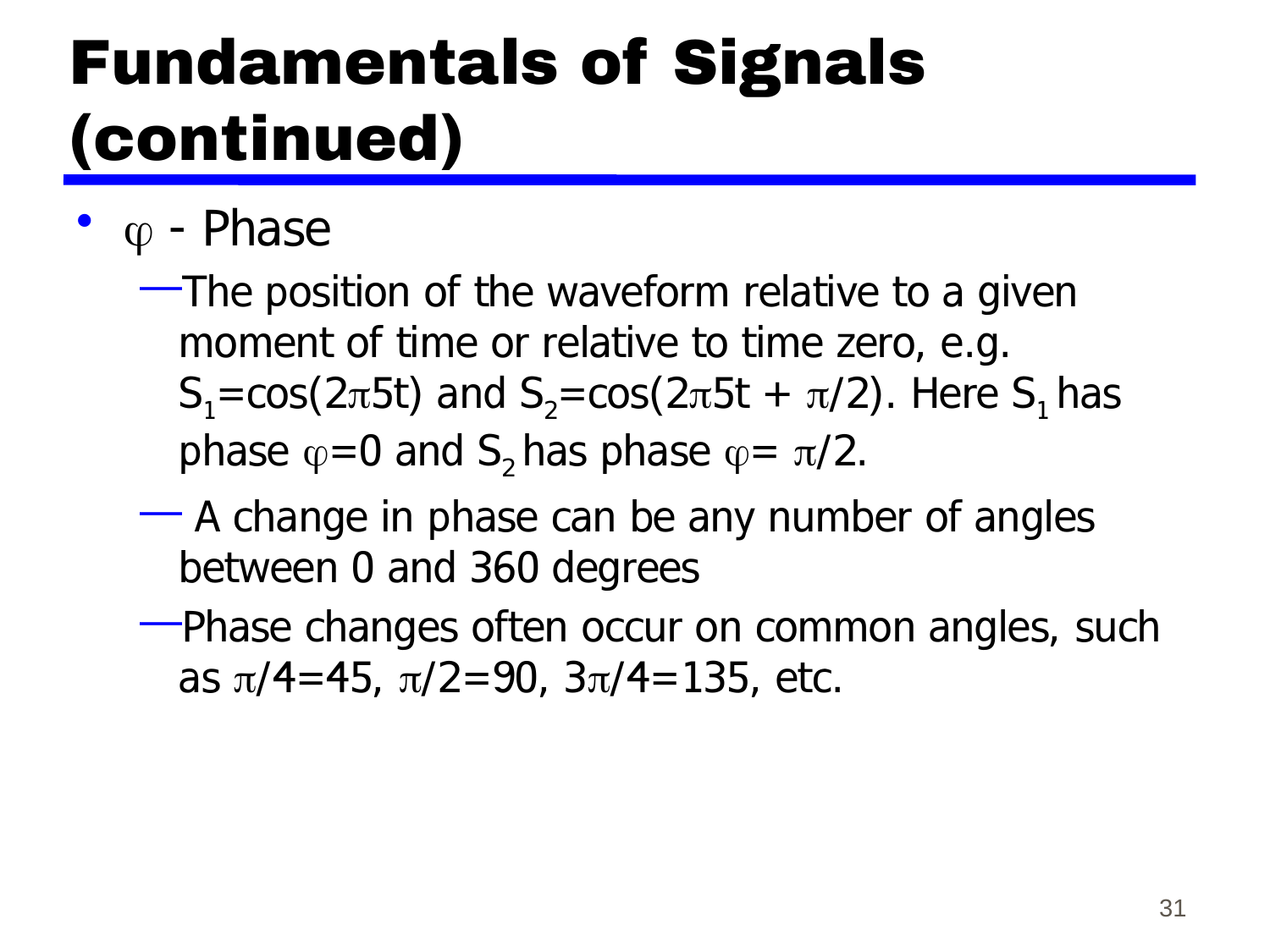

# Fundamentals of Signals (continued)
ϕ - Phase
The position of the waveform relative to a given moment of time or relative to time zero, e.g. S1=cos(2π5t) and S2=cos(2π5t + π/2). Here S1 has phase ϕ=0 and S2 has phase ϕ= π/2.
 A change in phase can be any number of angles between 0 and 360 degrees
Phase changes often occur on common angles, such as π/4=45, π/2=90, 3π/4=135, etc.

31